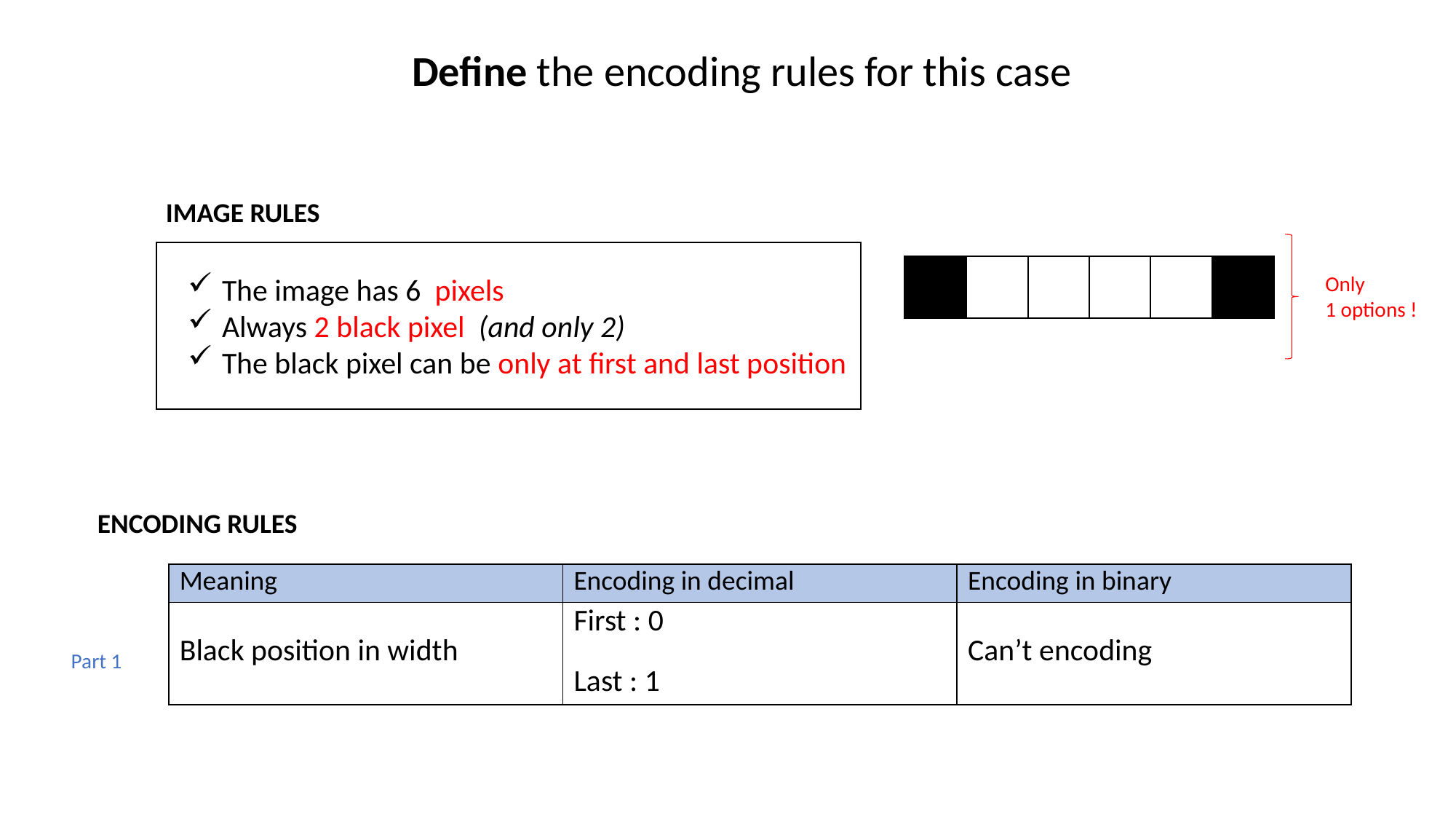

Define the encoding rules for this case
IMAGE RULES

The image has 6  pixels
Always 2 black pixel  (and only 2)
The black pixel can be only at first and last position
Only
1 options !
ENCODING RULES
| Meaning | Encoding in decimal | Encoding in binary |
| --- | --- | --- |
| Black position in width | First : 0 Last : 1 | Can’t encoding |
Part 1